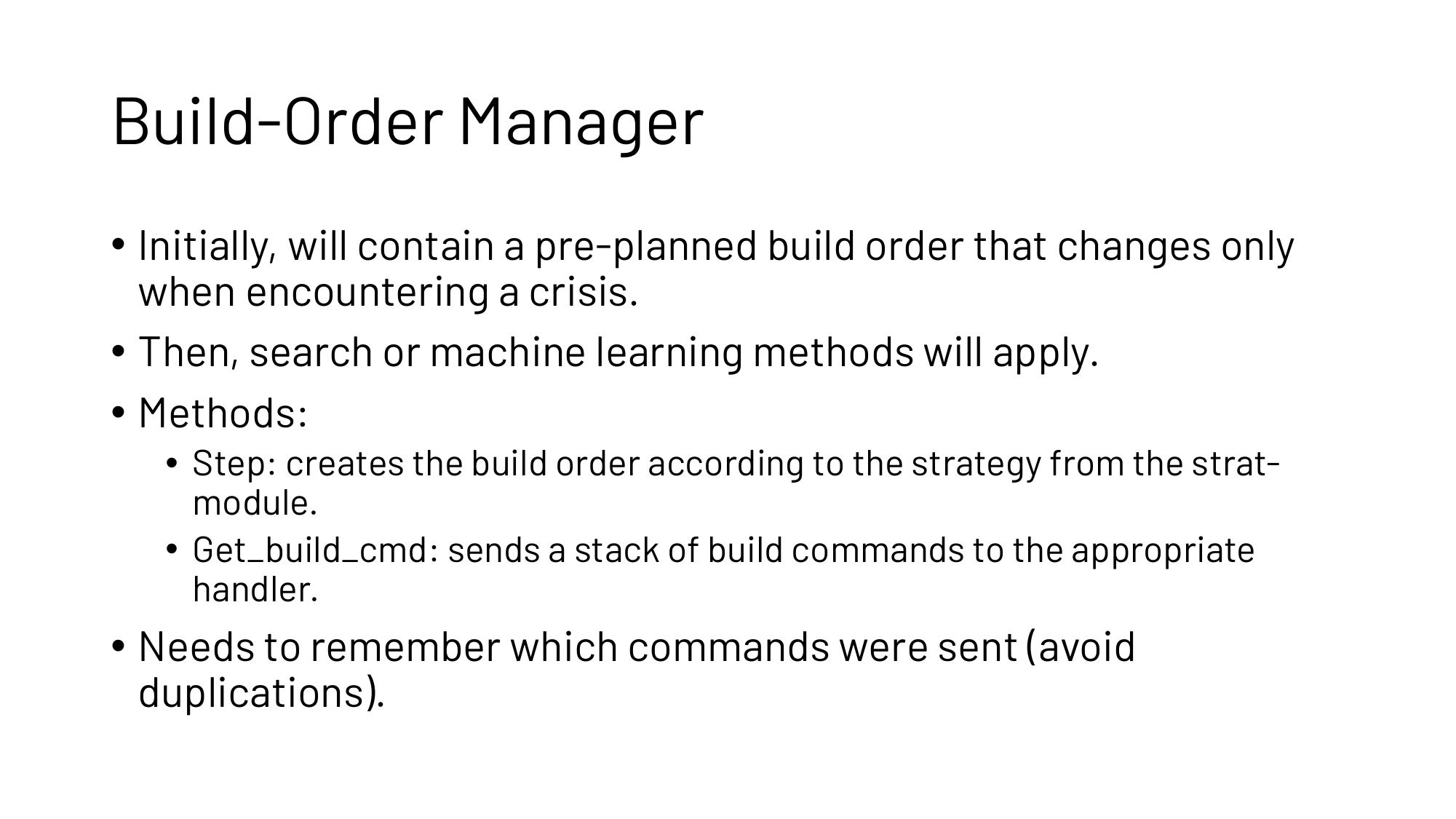

# Build-Order Manager
Initially, will contain a pre-planned build order that changes only when encountering a crisis.
Then, search or machine learning methods will apply.
Methods:
Step: creates the build order according to the strategy from the strat-module.
Get_build_cmd: sends a stack of build commands to the appropriate handler.
Needs to remember which commands were sent (avoid duplications).